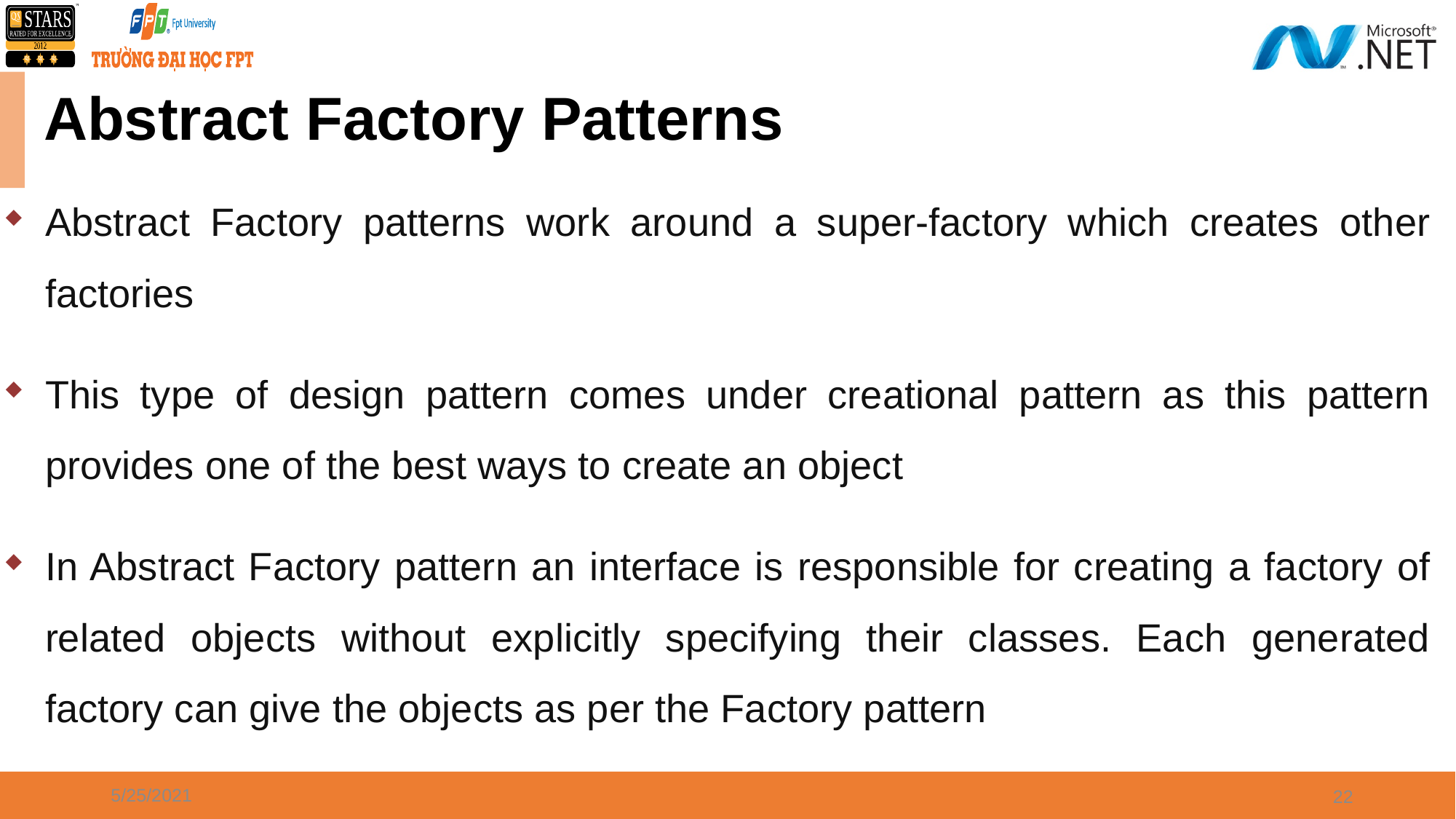

# Abstract Factory Patterns
Abstract Factory patterns work around a super-factory which creates other factories
This type of design pattern comes under creational pattern as this pattern provides one of the best ways to create an object
In Abstract Factory pattern an interface is responsible for creating a factory of related objects without explicitly specifying their classes. Each generated factory can give the objects as per the Factory pattern
5/25/2021
22